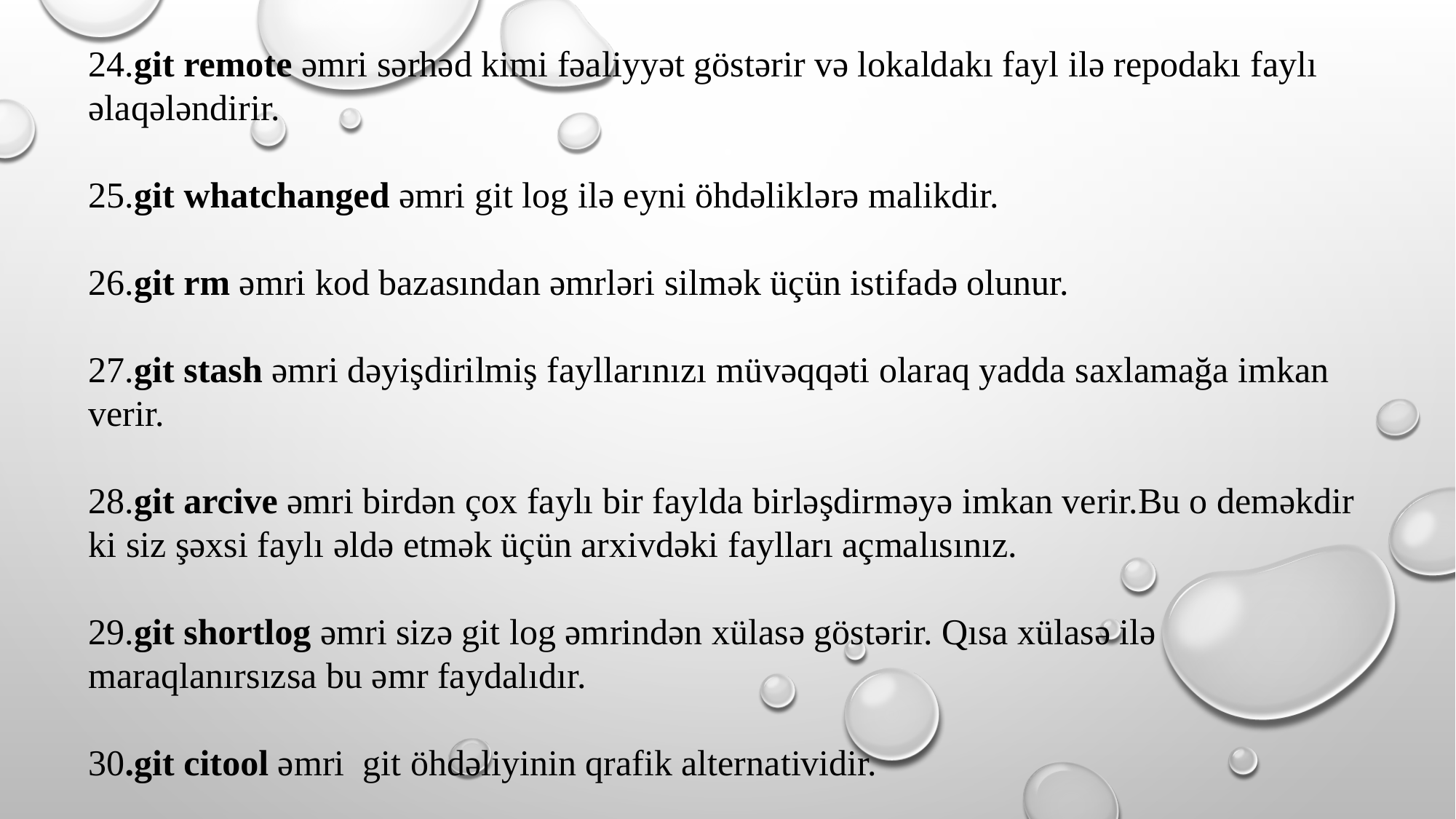

24.git remote əmri sərhəd kimi fəaliyyət göstərir və lokaldakı fayl ilə repodakı faylı əlaqələndirir.

25.git whatchanged əmri git log ilə eyni öhdəliklərə malikdir.

26.git rm əmri kod bazasından əmrləri silmək üçün istifadə olunur.

27.git stash əmri dəyişdirilmiş fayllarınızı müvəqqəti olaraq yadda saxlamağa imkan verir.

28.git arcive əmri birdən çox faylı bir faylda birləşdirməyə imkan verir.Bu o deməkdir ki siz şəxsi faylı əldə etmək üçün arxivdəki faylları açmalısınız.

29.git shortlog əmri sizə git log əmrindən xülasə göstərir. Qısa xülasə ilə maraqlanırsızsa bu əmr faydalıdır.

30.git citool əmri  git öhdəliyinin qrafik alternatividir.